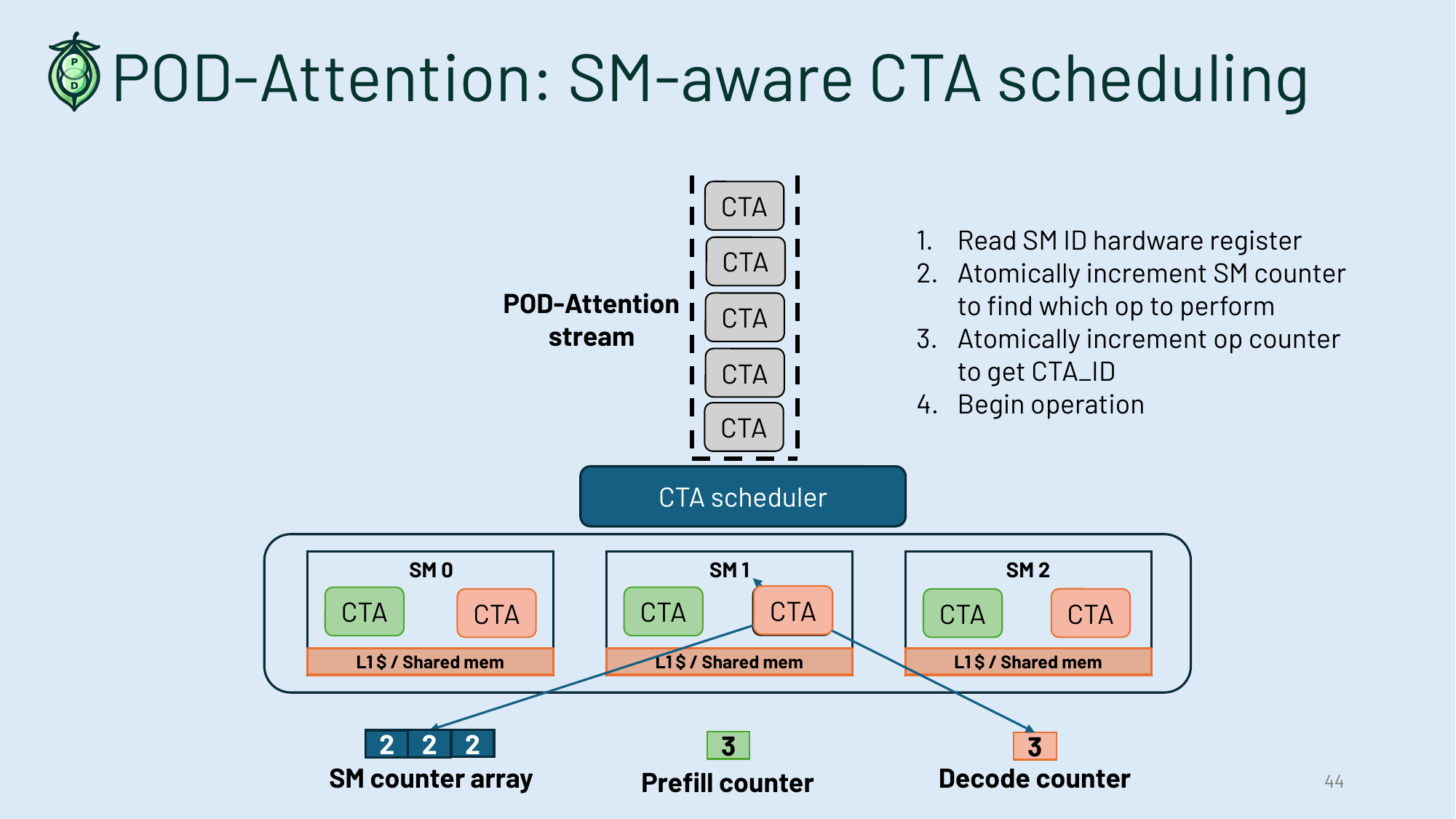

# POD-Attention: SM-aware CTA scheduling
CTA
Read SM ID hardware register
Atomically increment SM counter to find which op to perform
Atomically increment op counter to get CTA_ID
Begin operation
CTA
POD-Attention
stream
CTA
CTA
CTA
CTA scheduler

SM 0

L1 $ / Shared mem
SM 1

L1 $ / Shared mem
SM 2

L1 $ / Shared mem
CTA
CTA
CTA
CTA
CTA
CTA
CTA
2
1
2
2
3
3
2
SM counter array
Decode counter
44
Prefill counter